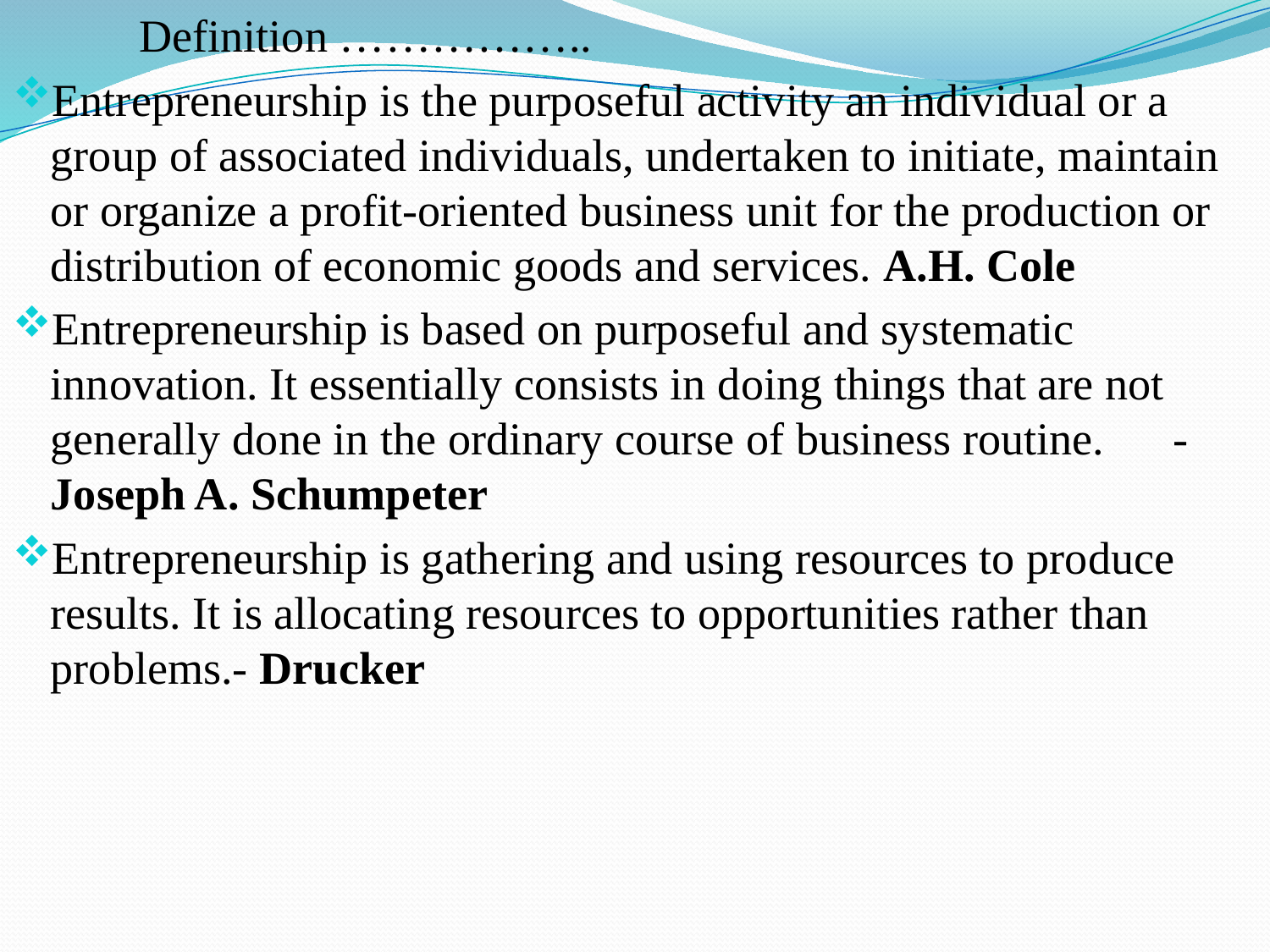

Definition ……………..
Entrepreneurship is the purposeful activity an individual or a group of associated individuals, undertaken to initiate, maintain or organize a profit-oriented business unit for the production or distribution of economic goods and services. A.H. Cole
Entrepreneurship is based on purposeful and systematic innovation. It essentially consists in doing things that are not generally done in the ordinary course of business routine.      - Joseph A. Schumpeter
Entrepreneurship is gathering and using resources to produce results. It is allocating resources to opportunities rather than problems.- Drucker